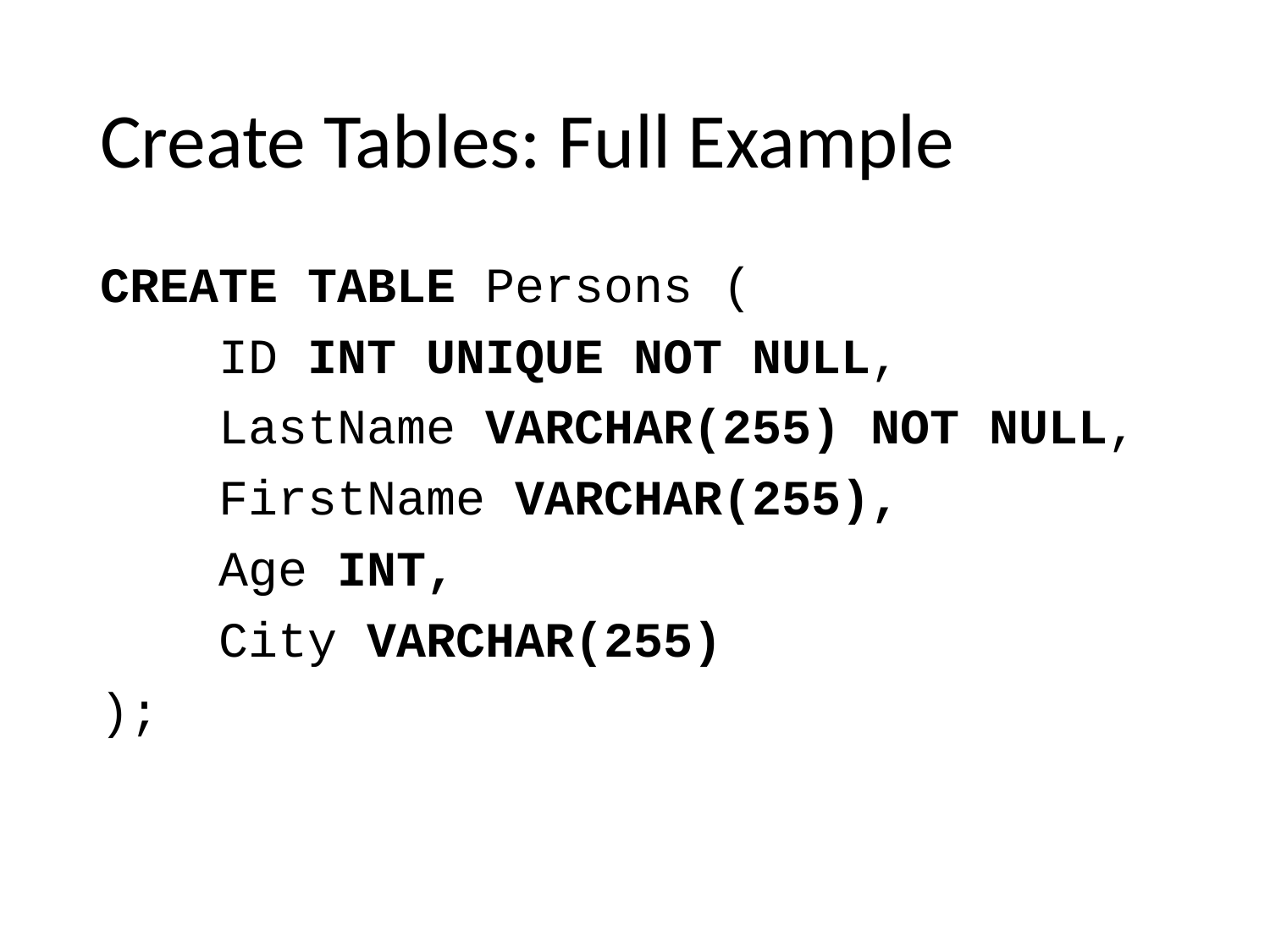

# Create Tables: Full Example
CREATE TABLE Persons (
    ID INT UNIQUE NOT NULL,
    LastName VARCHAR(255) NOT NULL,
    FirstName VARCHAR(255),
    Age INT,
    City VARCHAR(255)
);